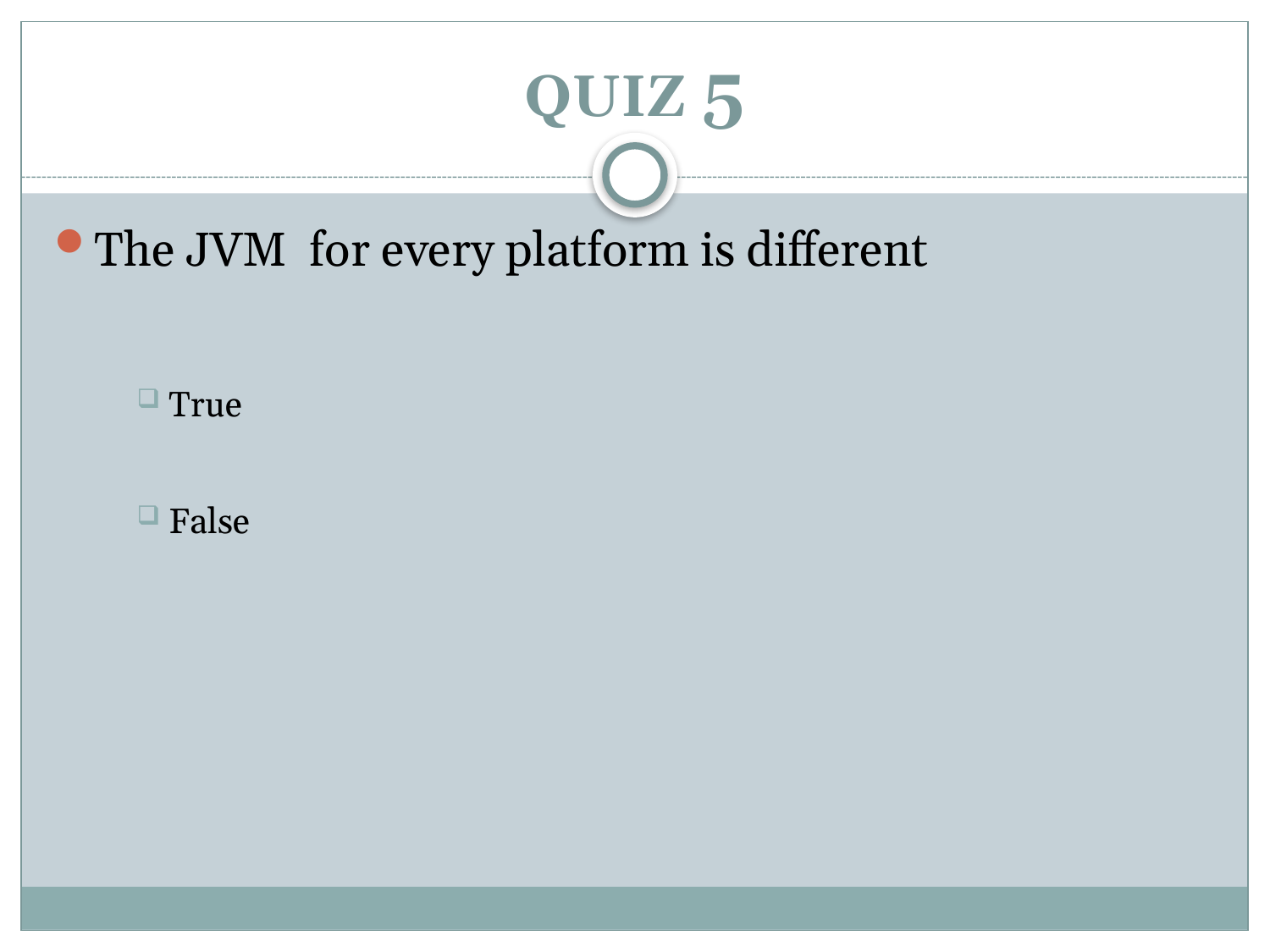

# QUIZ 5
The JVM  for every platform is different

True

False